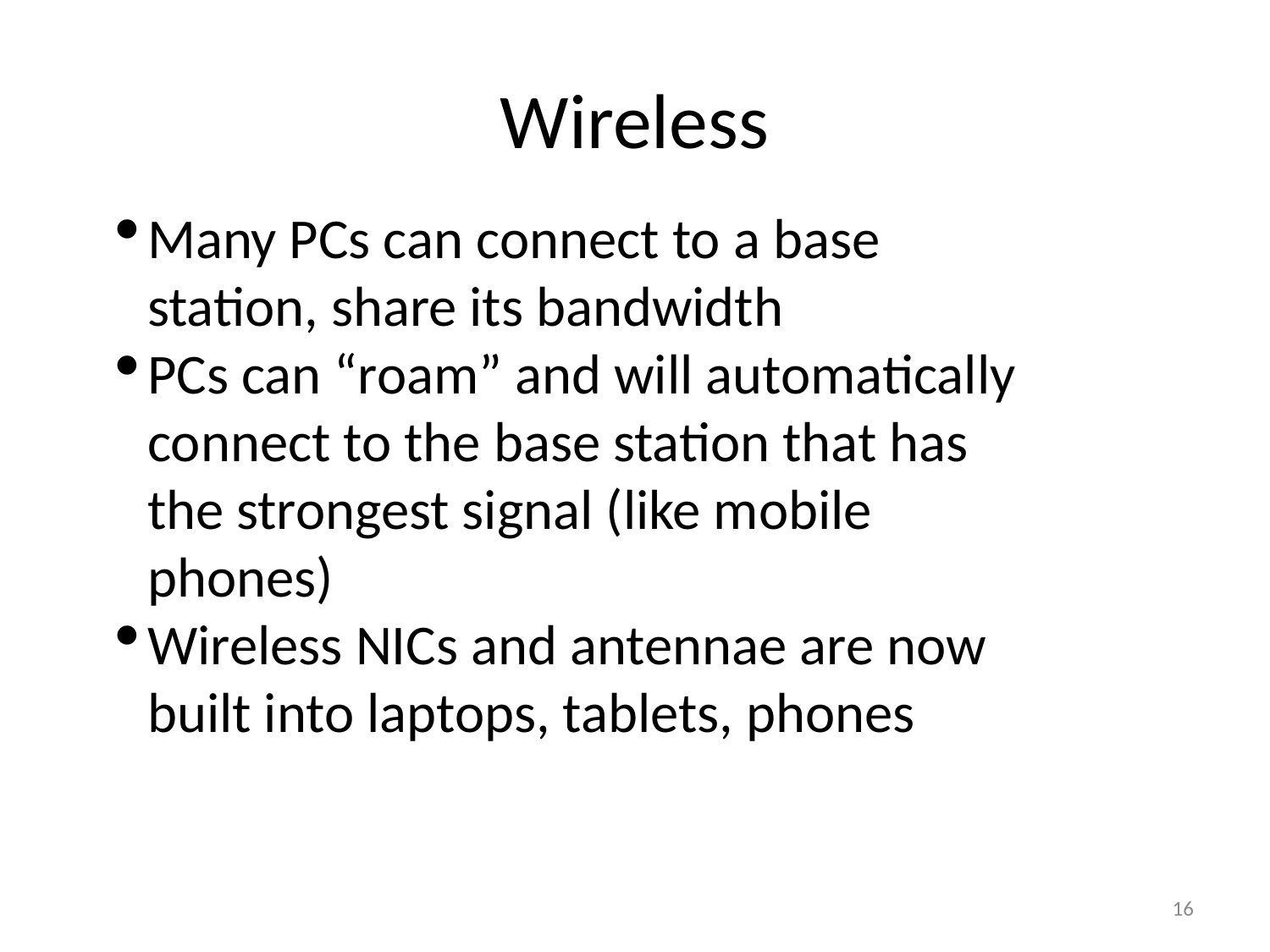

# Wireless
Many PCs can connect to a base station, share its bandwidth
PCs can “roam” and will automatically connect to the base station that has the strongest signal (like mobile phones)
Wireless NICs and antennae are now built into laptops, tablets, phones
16